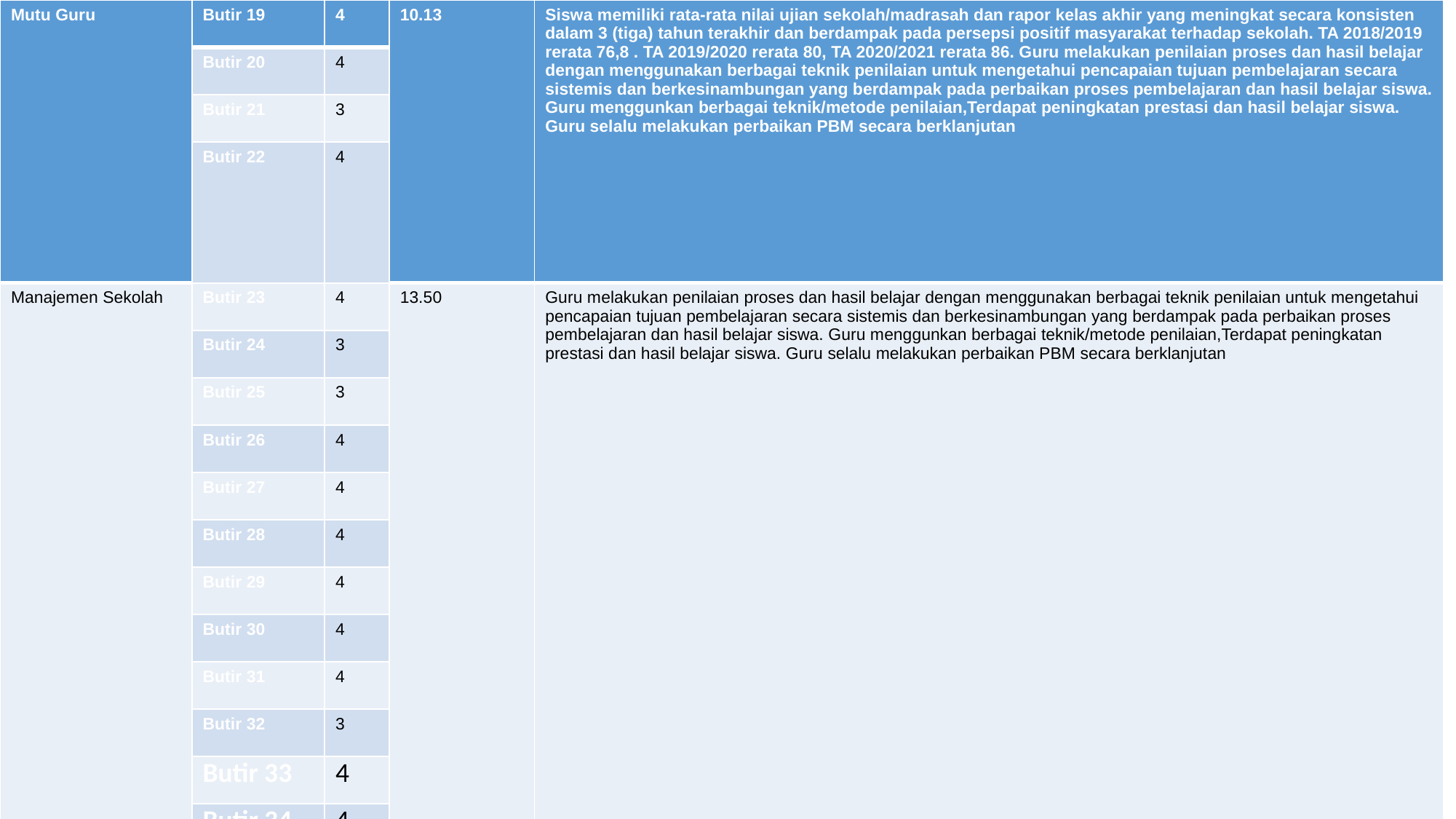

| Mutu Guru | Butir 19 | 4 | 10.13 | Siswa memiliki rata-rata nilai ujian sekolah/madrasah dan rapor kelas akhir yang meningkat secara konsisten dalam 3 (tiga) tahun terakhir dan berdampak pada persepsi positif masyarakat terhadap sekolah. TA 2018/2019 rerata 76,8 . TA 2019/2020 rerata 80, TA 2020/2021 rerata 86. Guru melakukan penilaian proses dan hasil belajar dengan menggunakan berbagai teknik penilaian untuk mengetahui pencapaian tujuan pembelajaran secara sistemis dan berkesinambungan yang berdampak pada perbaikan proses pembelajaran dan hasil belajar siswa. Guru menggunkan berbagai teknik/metode penilaian,Terdapat peningkatan prestasi dan hasil belajar siswa. Guru selalu melakukan perbaikan PBM secara berklanjutan |
| --- | --- | --- | --- | --- |
|  | Butir 20 | 4 |  |  |
|  | Butir 21 | 3 |  |  |
|  | Butir 22 | 4 |  |  |
| Manajemen Sekolah | Butir 23 | 4 | 13.50 | Guru melakukan penilaian proses dan hasil belajar dengan menggunakan berbagai teknik penilaian untuk mengetahui pencapaian tujuan pembelajaran secara sistemis dan berkesinambungan yang berdampak pada perbaikan proses pembelajaran dan hasil belajar siswa. Guru menggunkan berbagai teknik/metode penilaian,Terdapat peningkatan prestasi dan hasil belajar siswa. Guru selalu melakukan perbaikan PBM secara berklanjutan |
|  | Butir 24 | 3 |  |  |
|  | Butir 25 | 3 |  |  |
|  | Butir 26 | 4 |  |  |
|  | Butir 27 | 4 |  |  |
|  | Butir 28 | 4 |  |  |
|  | Butir 29 | 4 |  |  |
|  | Butir 30 | 4 |  |  |
|  | Butir 31 | 4 |  |  |
|  | Butir 32 | 3 |  |  |
|  | Butir 33 | 4 |  |  |
|  | Butir 34 | 4 |  |  |
|  | Butir 35 | 4 |  |  |
#